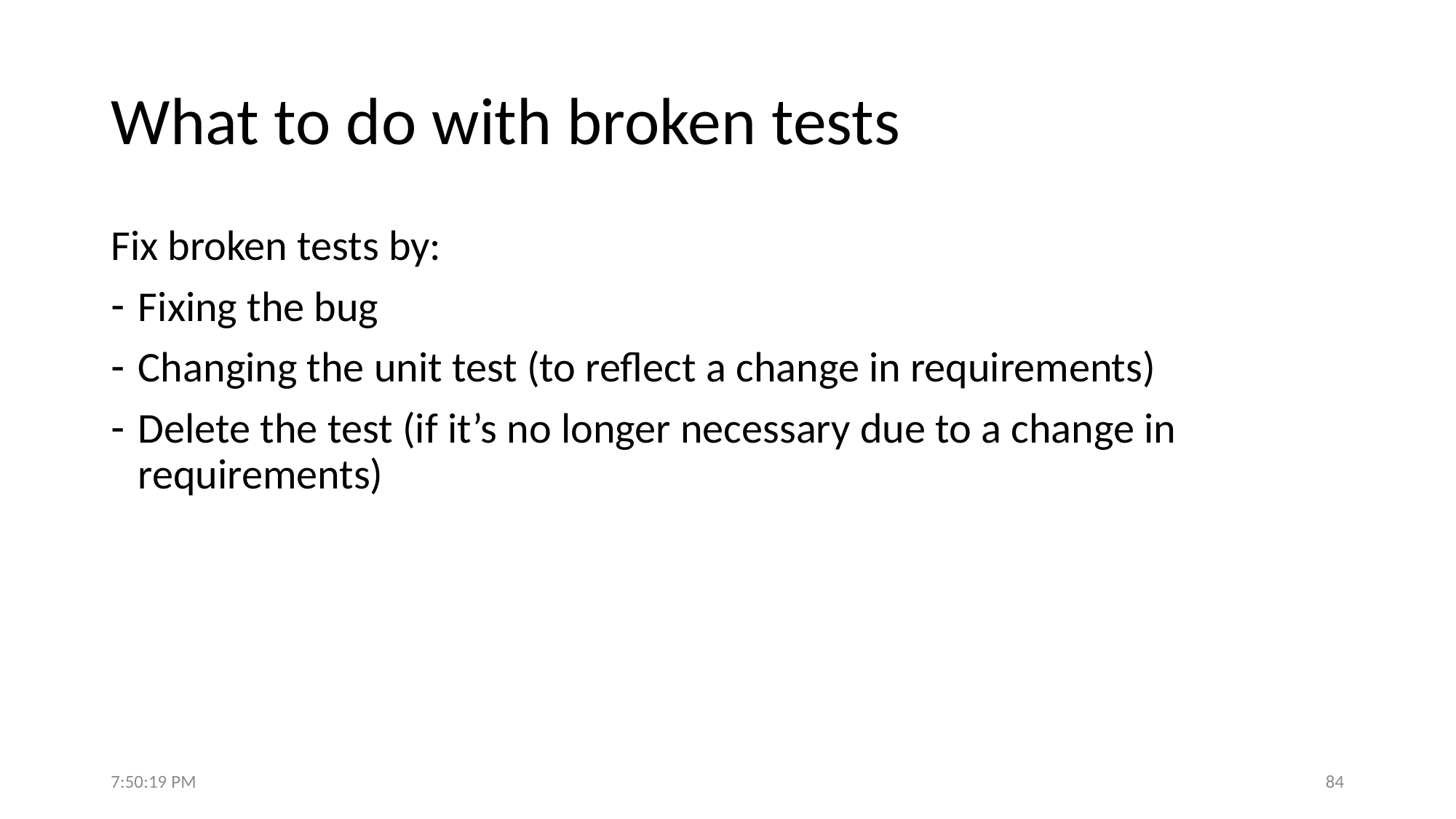

# What to do with broken tests
Fix broken tests by:
Fixing the bug
Changing the unit test (to reflect a change in requirements)
Delete the test (if it’s no longer necessary due to a change in requirements)
7:50:19 PM
84